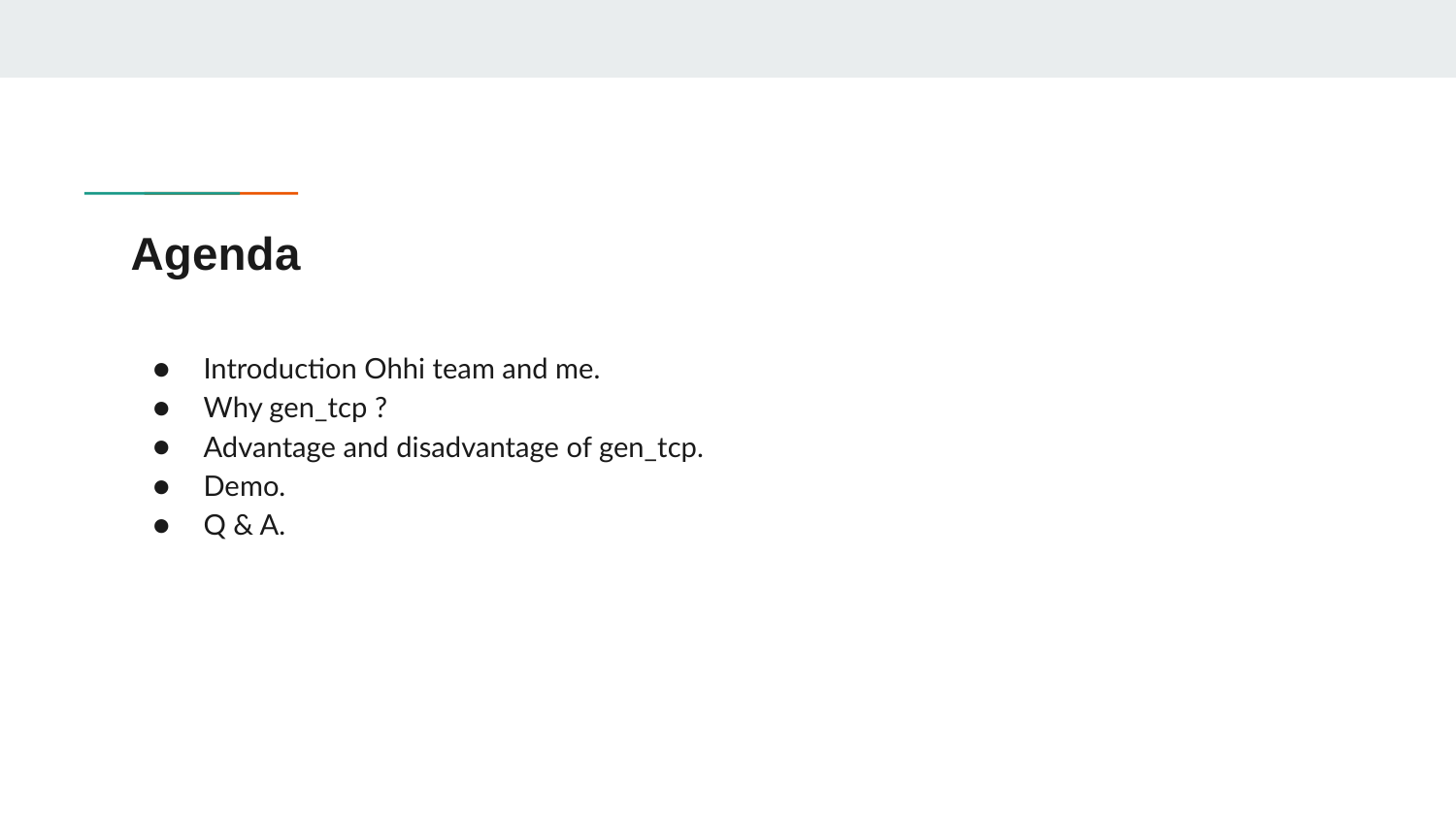

# Agenda
Introduction Ohhi team and me.
Why gen_tcp ?
Advantage and disadvantage of gen_tcp.
Demo.
Q & A.